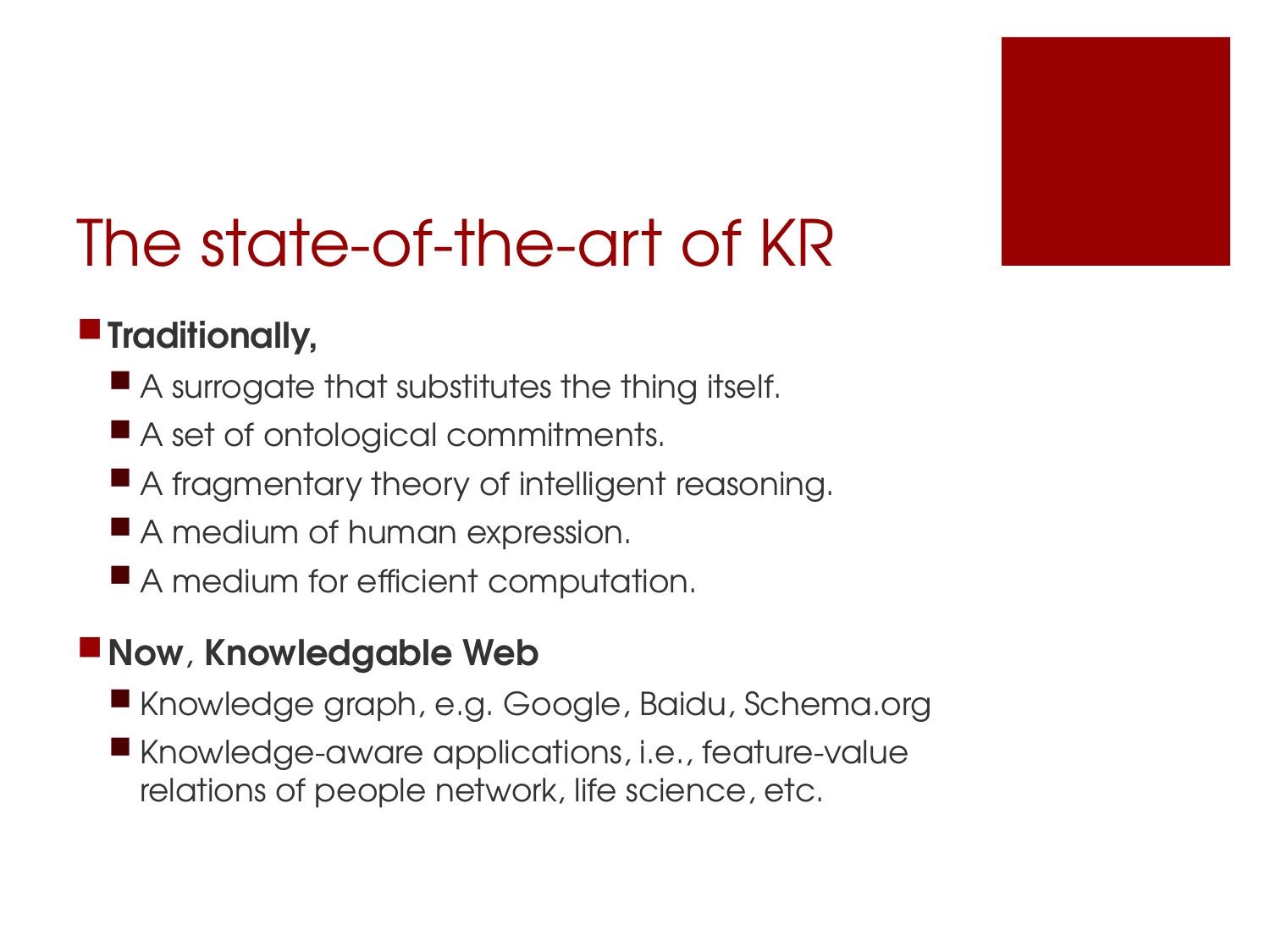

# The state-of-the-art of KR
Traditionally,
A surrogate that substitutes the thing itself.
A set of ontological commitments.
A fragmentary theory of intelligent reasoning.
A medium of human expression.
A medium for efficient computation.
Now, Knowledgable Web
Knowledge graph, e.g. Google, Baidu, Schema.org
Knowledge-aware applications, i.e., feature-value relations of people network, life science, etc.